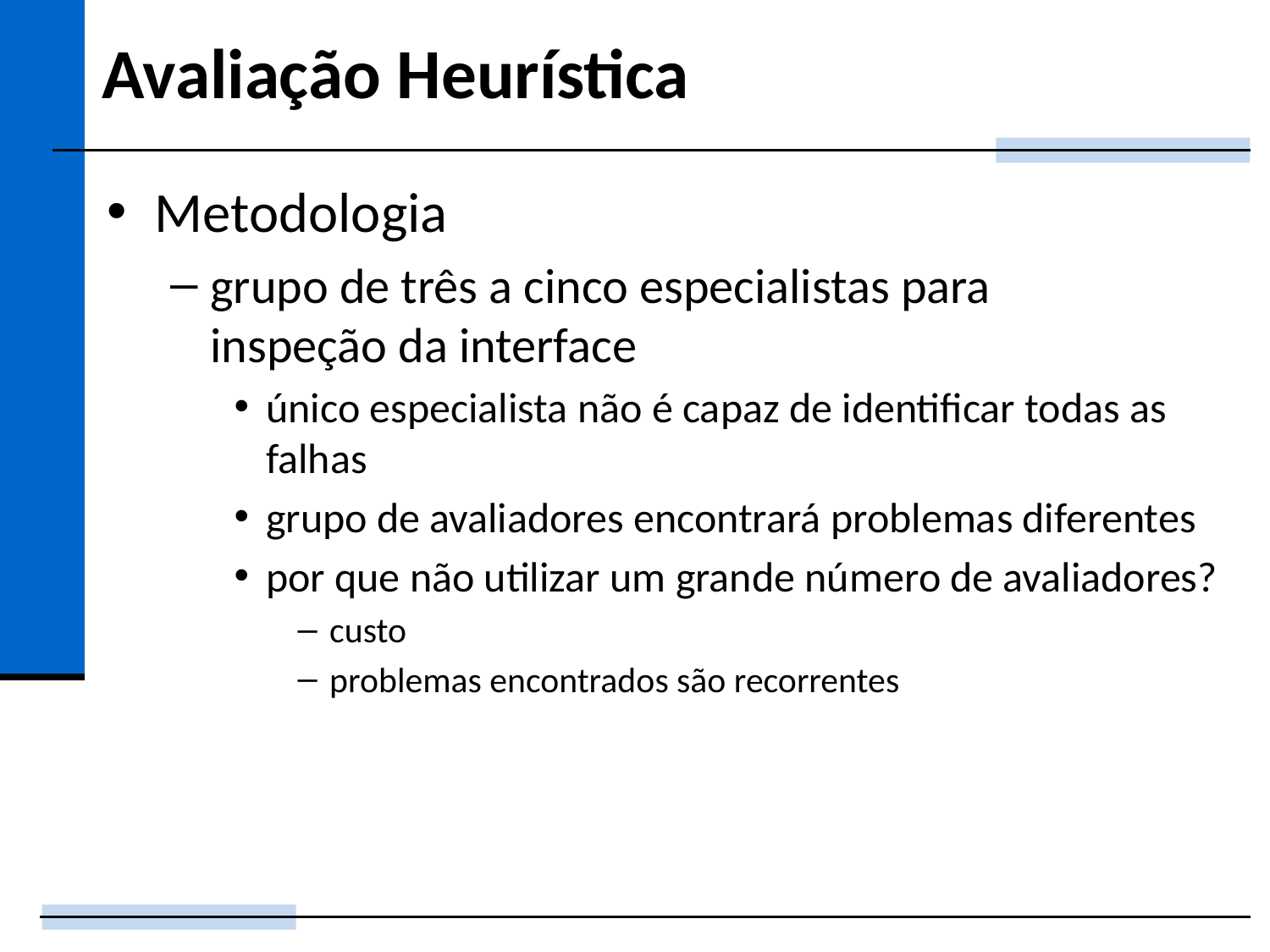

# Avaliação Heurística
Metodologia
grupo de três a cinco especialistas para
inspeção da interface
único especialista não é capaz de identificar todas as falhas
grupo de avaliadores encontrará problemas diferentes
por que não utilizar um grande número de avaliadores?
custo
problemas encontrados são recorrentes